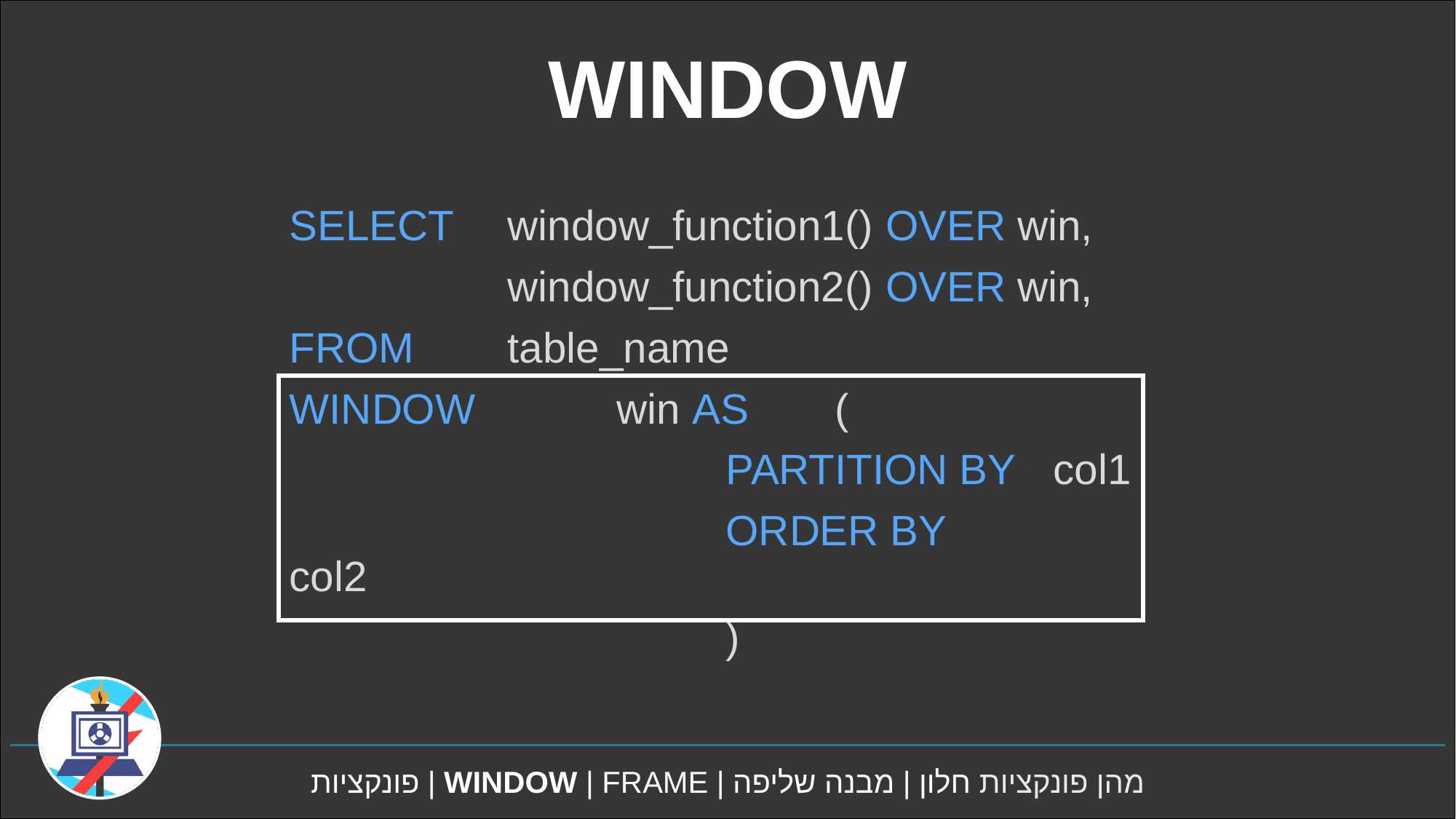

WINDOW
SELECT 	window_function1() OVER win,
   		window_function2() OVER win,
FROM 	table_name
WINDOW    	win AS 	(
				PARTITION BY 	col1
				ORDER BY 		col2
				)

מהן פונקציות חלון | מבנה שליפה | WINDOW | FRAME | פונקציות